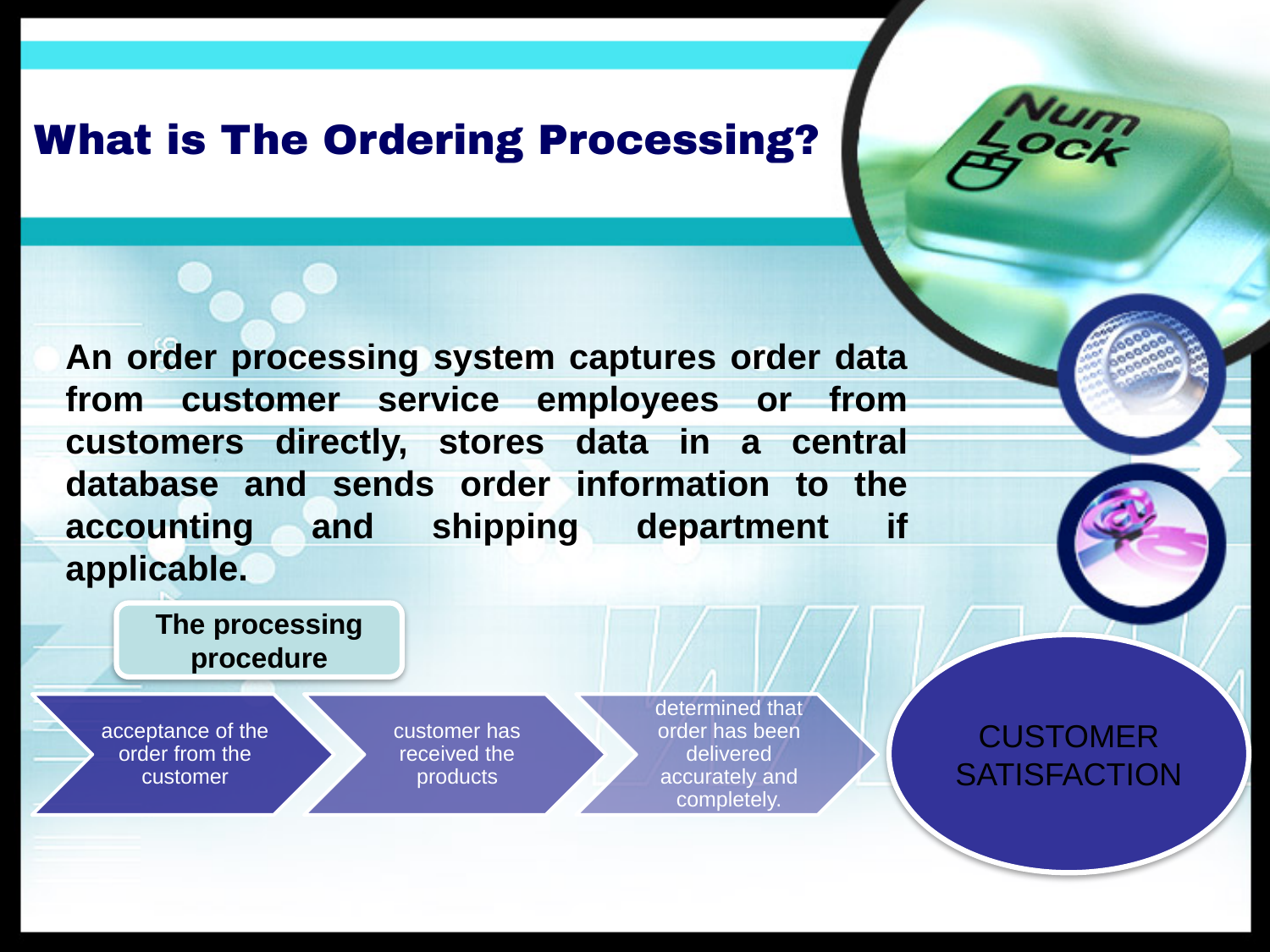

# What is The Ordering Processing?
An order processing system captures order data from customer service employees or from customers directly, stores data in a central database and sends order information to the accounting and shipping department if applicable.

acceptance of the order from the customer
customer has received the products
determined that order has been delivered accurately and completely.
The processing procedure
CUSTOMER SATISFACTION